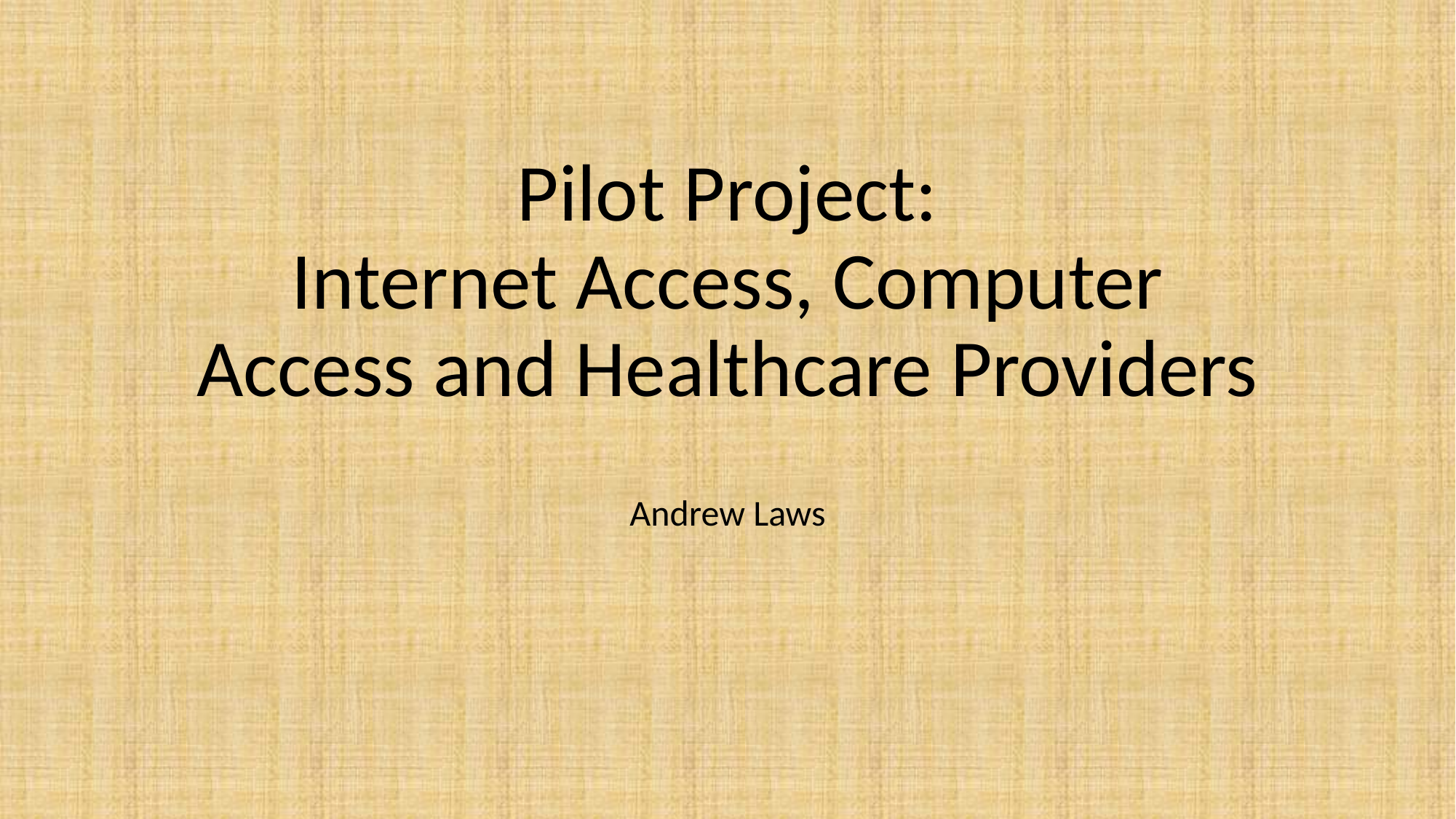

# Pilot Project: Internet Access, Computer Access and Healthcare Providers

Andrew Laws